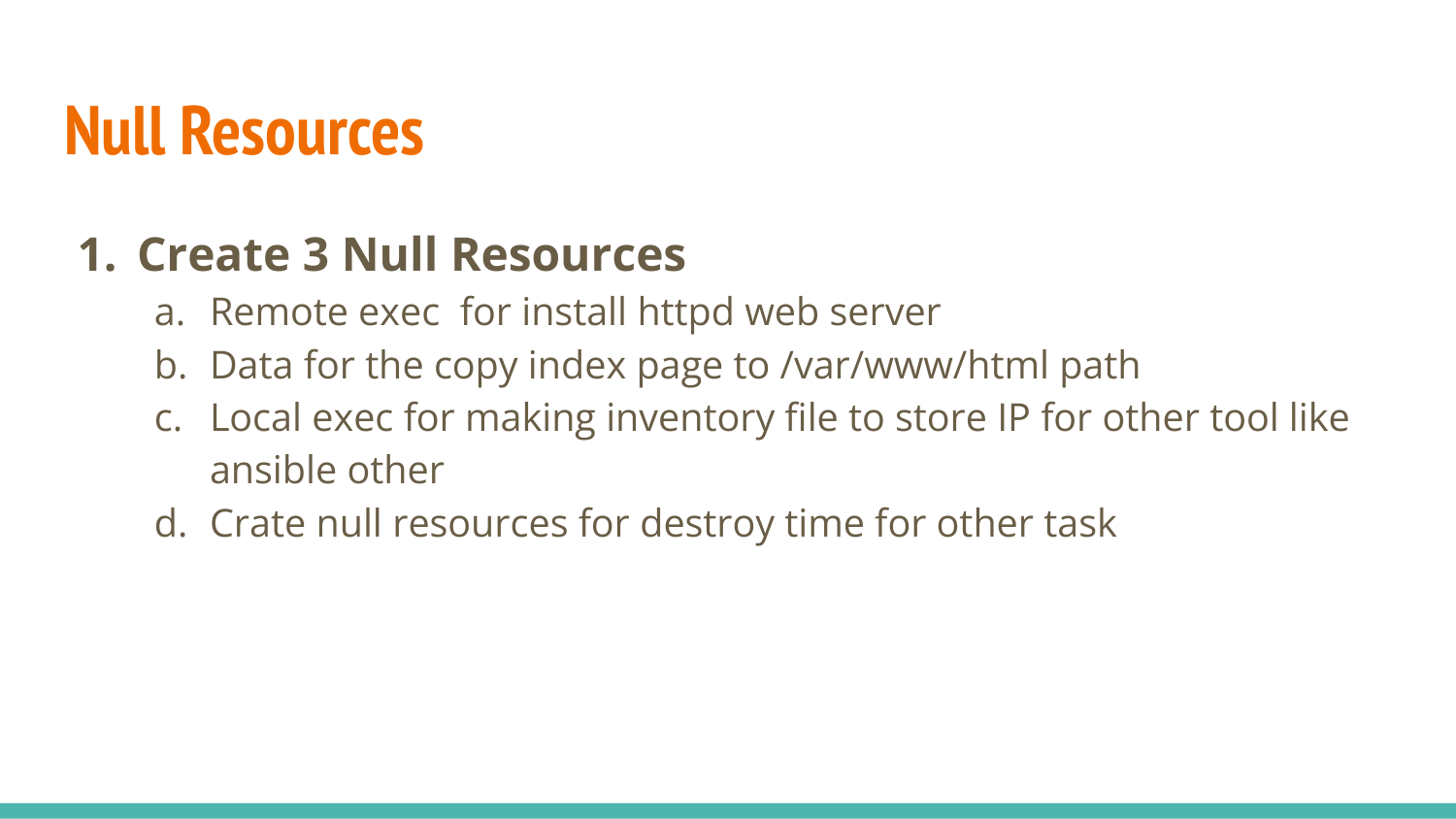

# Null Resources
Create 3 Null Resources
Remote exec  for install httpd web server
Data for the copy index page to /var/www/html path
Local exec for making inventory file to store IP for other tool like ansible other
Crate null resources for destroy time for other task